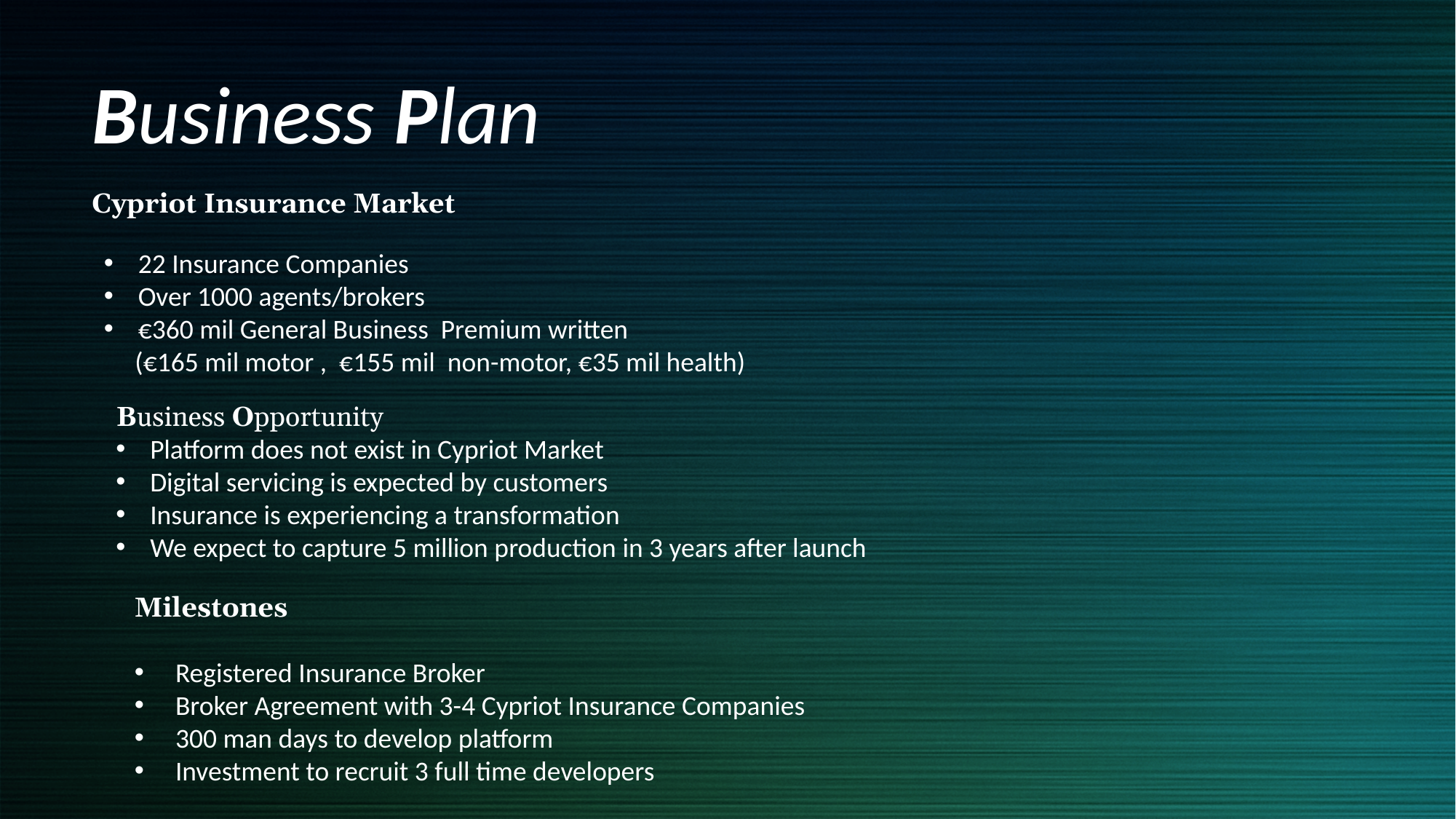

Business Plan
Cypriot Insurance Market
22 Insurance Companies
Over 1000 agents/brokers
€360 mil General Business  Premium written
     (€165 mil motor ,  €155 mil  non-motor, €35 mil health)

Business Opportunity
Platform does not exist in Cypriot Market
Digital servicing is expected by customers
Insurance is experiencing a transformation
We expect to capture 5 million production in 3 years after launch

Milestones

Registered Insurance Broker
Broker Agreement with 3-4 Cypriot Insurance Companies
300 man days to develop platform
Investment to recruit 3 full time developers